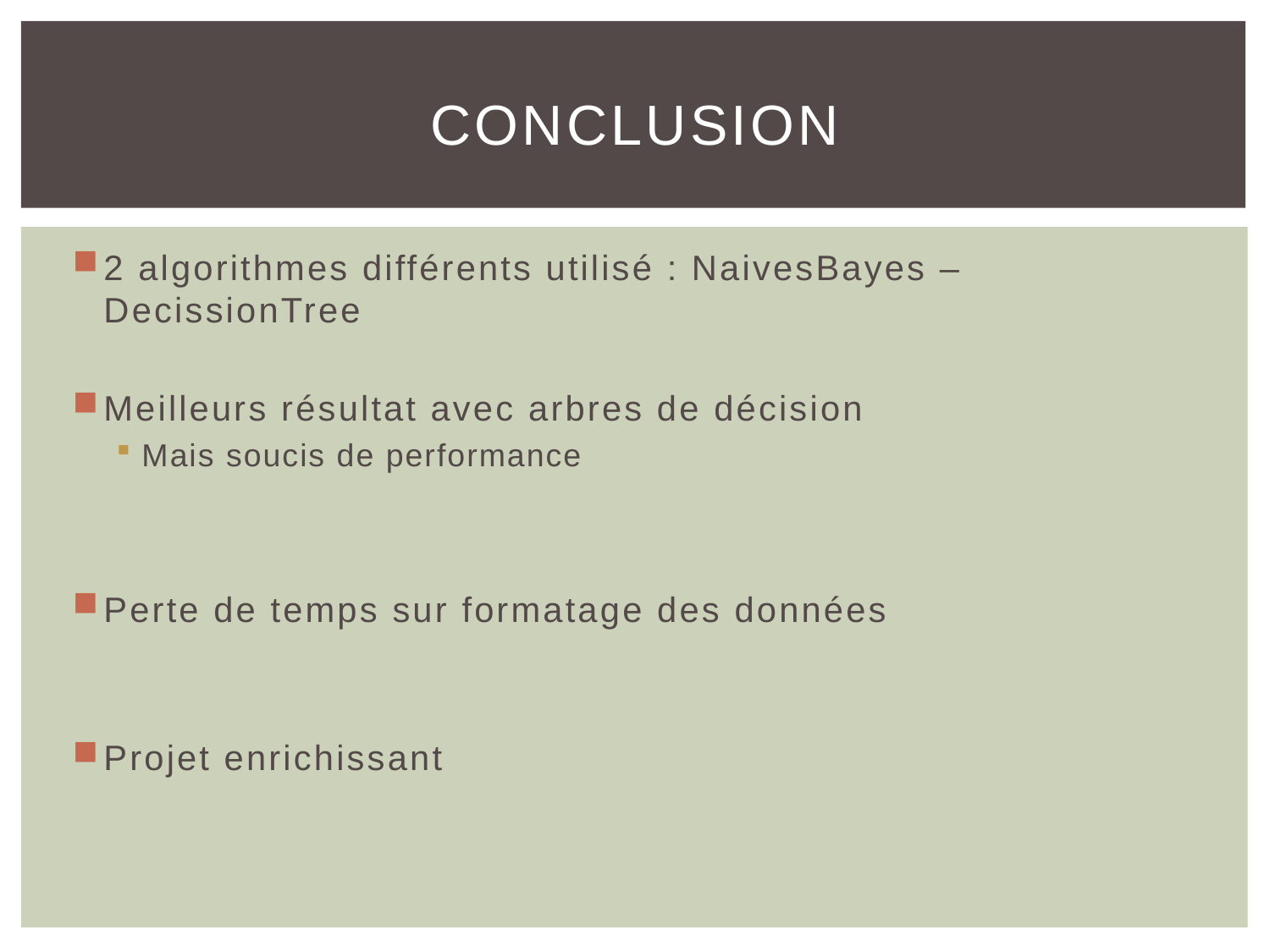

# conclusion
2 algorithmes différents utilisé : NaivesBayes – DecissionTree

Meilleurs résultat avec arbres de décision
Mais soucis de performance

Perte de temps sur formatage des données

Projet enrichissant